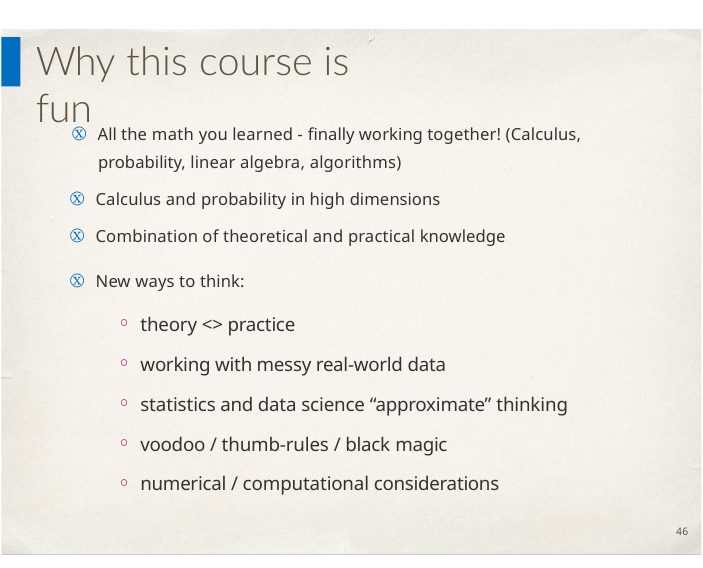

# Why this course is fun
Ⓧ All the math you learned - finally working together! (Calculus,  probability, linear algebra, algorithms)
Ⓧ Calculus and probability in high dimensions
Ⓧ Combination of theoretical and practical knowledge
Ⓧ New ways to think:
theory <> practice
working with messy real-world data
statistics and data science “approximate” thinking
voodoo / thumb-rules / black magic
numerical / computational considerations
46